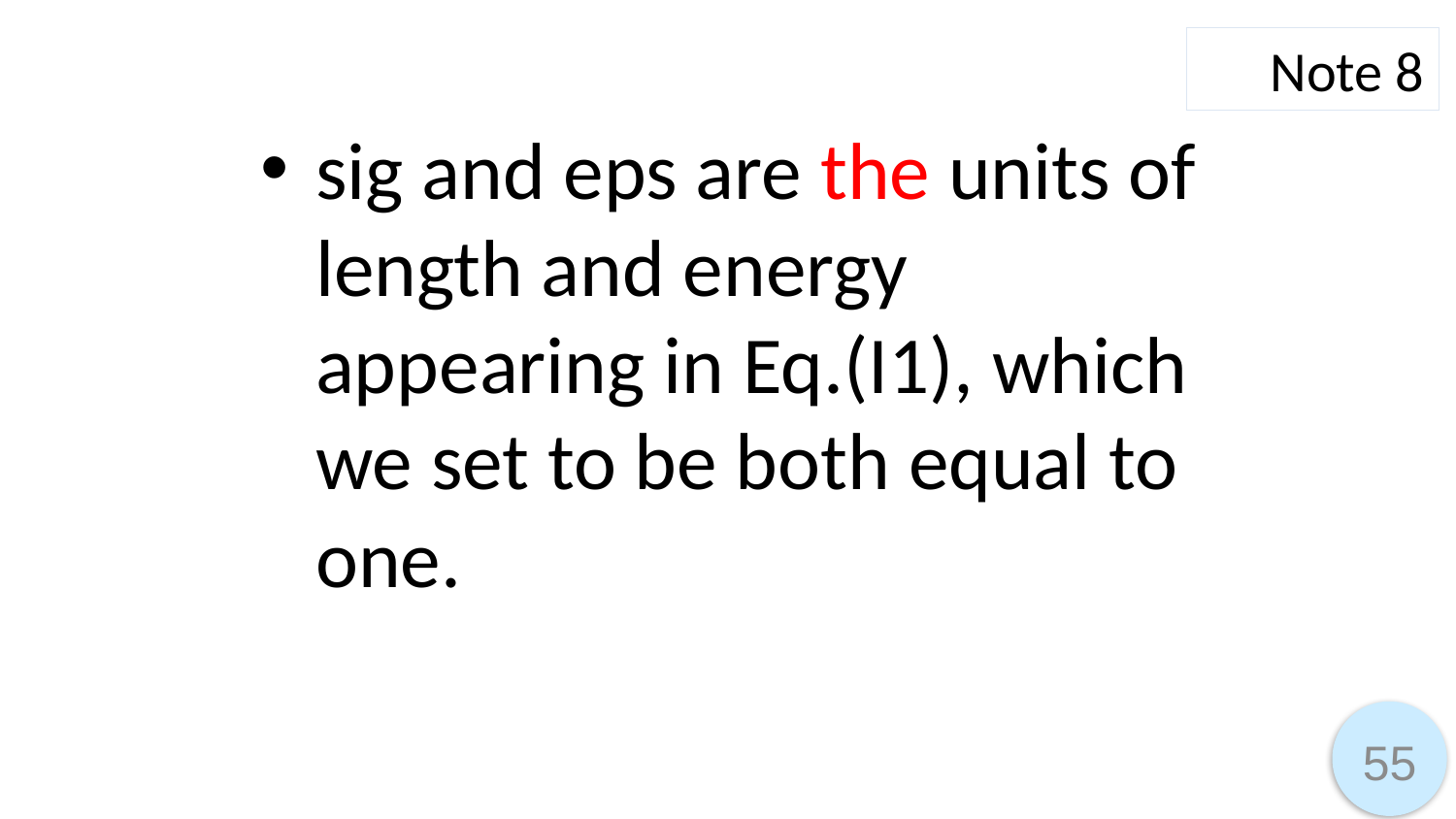

Note 8
sig and eps are the units of length and energy appearing in Eq.(I1), which we set to be both equal to one.
55